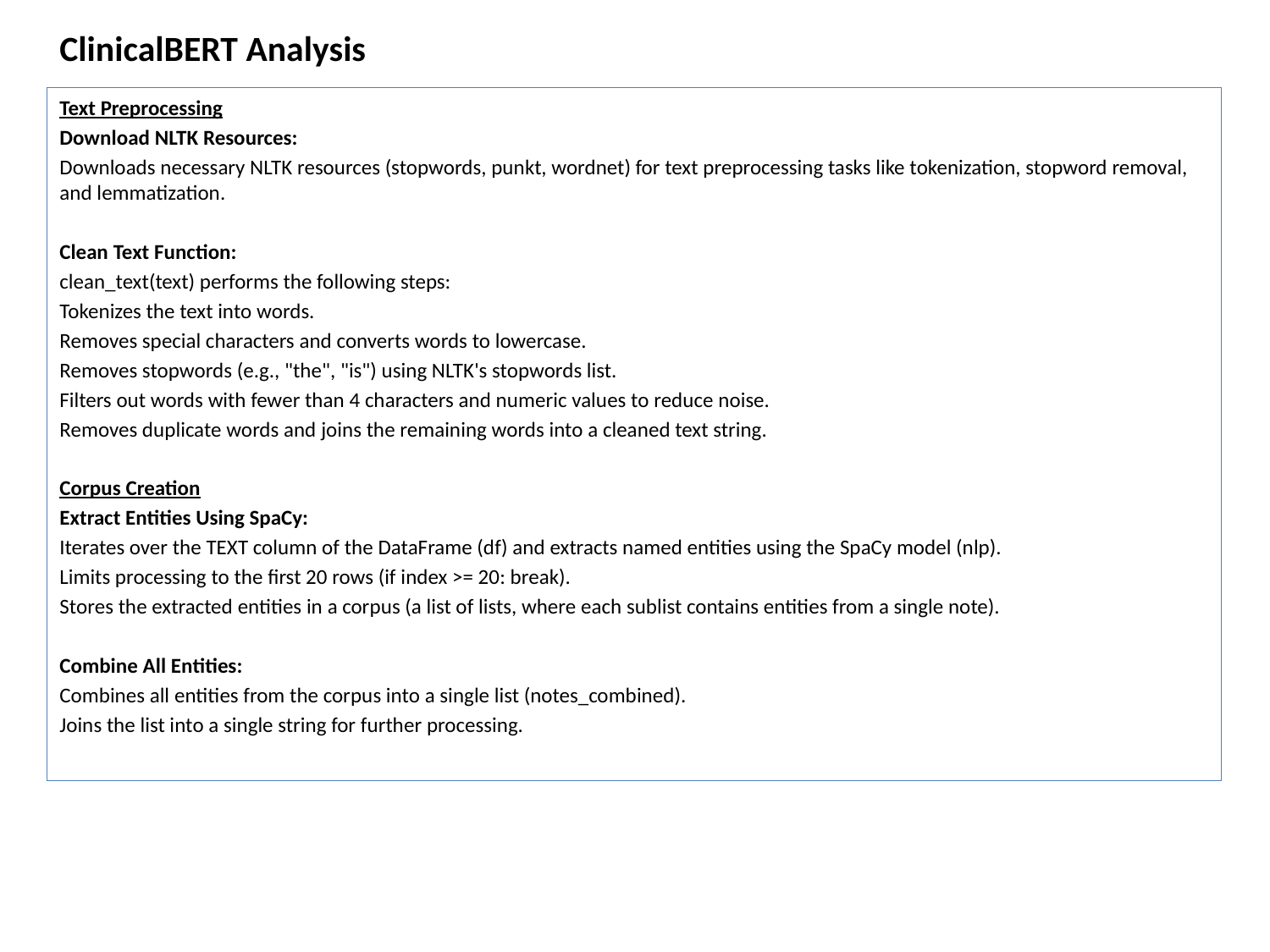

# ClinicalBERT Analysis
Text Preprocessing
Download NLTK Resources:
Downloads necessary NLTK resources (stopwords, punkt, wordnet) for text preprocessing tasks like tokenization, stopword removal, and lemmatization.

Clean Text Function:
clean_text(text) performs the following steps:
Tokenizes the text into words.
Removes special characters and converts words to lowercase.
Removes stopwords (e.g., "the", "is") using NLTK's stopwords list.
Filters out words with fewer than 4 characters and numeric values to reduce noise.
Removes duplicate words and joins the remaining words into a cleaned text string.

Corpus Creation
Extract Entities Using SpaCy:
Iterates over the TEXT column of the DataFrame (df) and extracts named entities using the SpaCy model (nlp).
Limits processing to the first 20 rows (if index >= 20: break).
Stores the extracted entities in a corpus (a list of lists, where each sublist contains entities from a single note).

Combine All Entities:
Combines all entities from the corpus into a single list (notes_combined).
Joins the list into a single string for further processing.